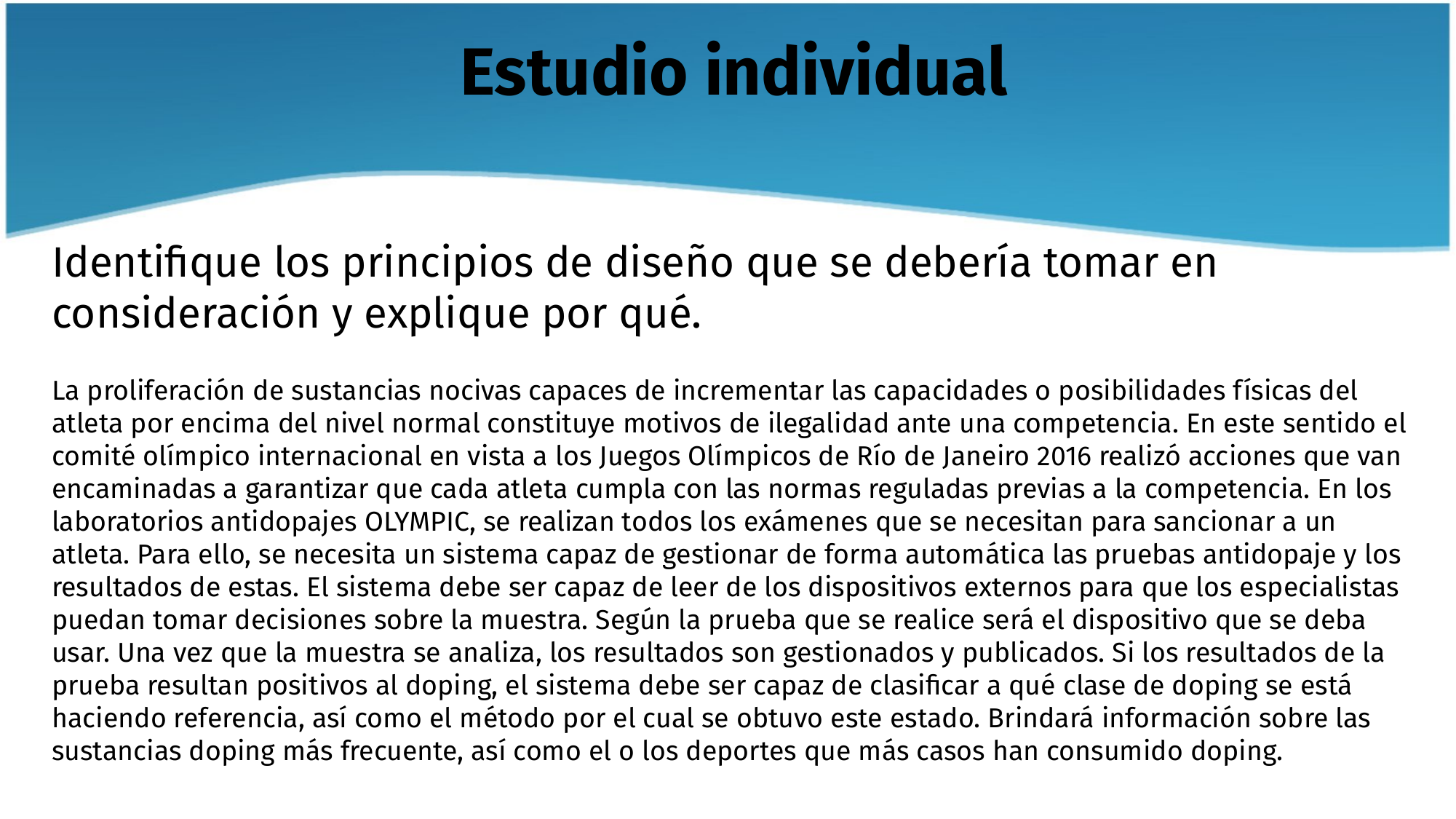

# Estudio individual
Identifique los principios de diseño que se debería tomar en consideración y explique por qué.
La proliferación de sustancias nocivas capaces de incrementar las capacidades o posibilidades físicas del atleta por encima del nivel normal constituye motivos de ilegalidad ante una competencia. En este sentido el comité olímpico internacional en vista a los Juegos Olímpicos de Río de Janeiro 2016 realizó acciones que van encaminadas a garantizar que cada atleta cumpla con las normas reguladas previas a la competencia. En los laboratorios antidopajes OLYMPIC, se realizan todos los exámenes que se necesitan para sancionar a un atleta. Para ello, se necesita un sistema capaz de gestionar de forma automática las pruebas antidopaje y los resultados de estas. El sistema debe ser capaz de leer de los dispositivos externos para que los especialistas puedan tomar decisiones sobre la muestra. Según la prueba que se realice será el dispositivo que se deba usar. Una vez que la muestra se analiza, los resultados son gestionados y publicados. Si los resultados de la prueba resultan positivos al doping, el sistema debe ser capaz de clasificar a qué clase de doping se está haciendo referencia, así como el método por el cual se obtuvo este estado. Brindará información sobre las sustancias doping más frecuente, así como el o los deportes que más casos han consumido doping.